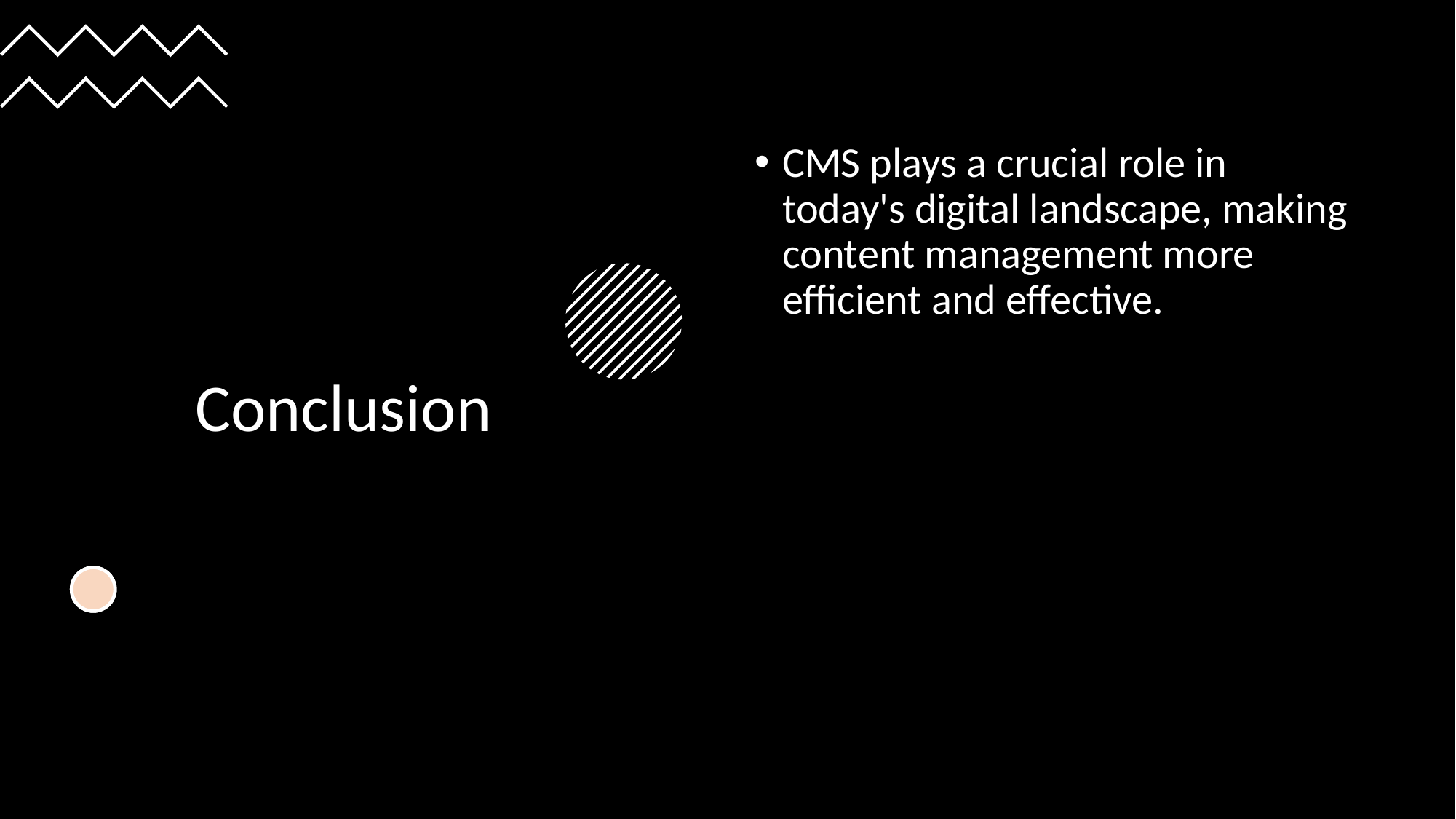

# Conclusion
CMS plays a crucial role in today's digital landscape, making content management more efficient and effective.